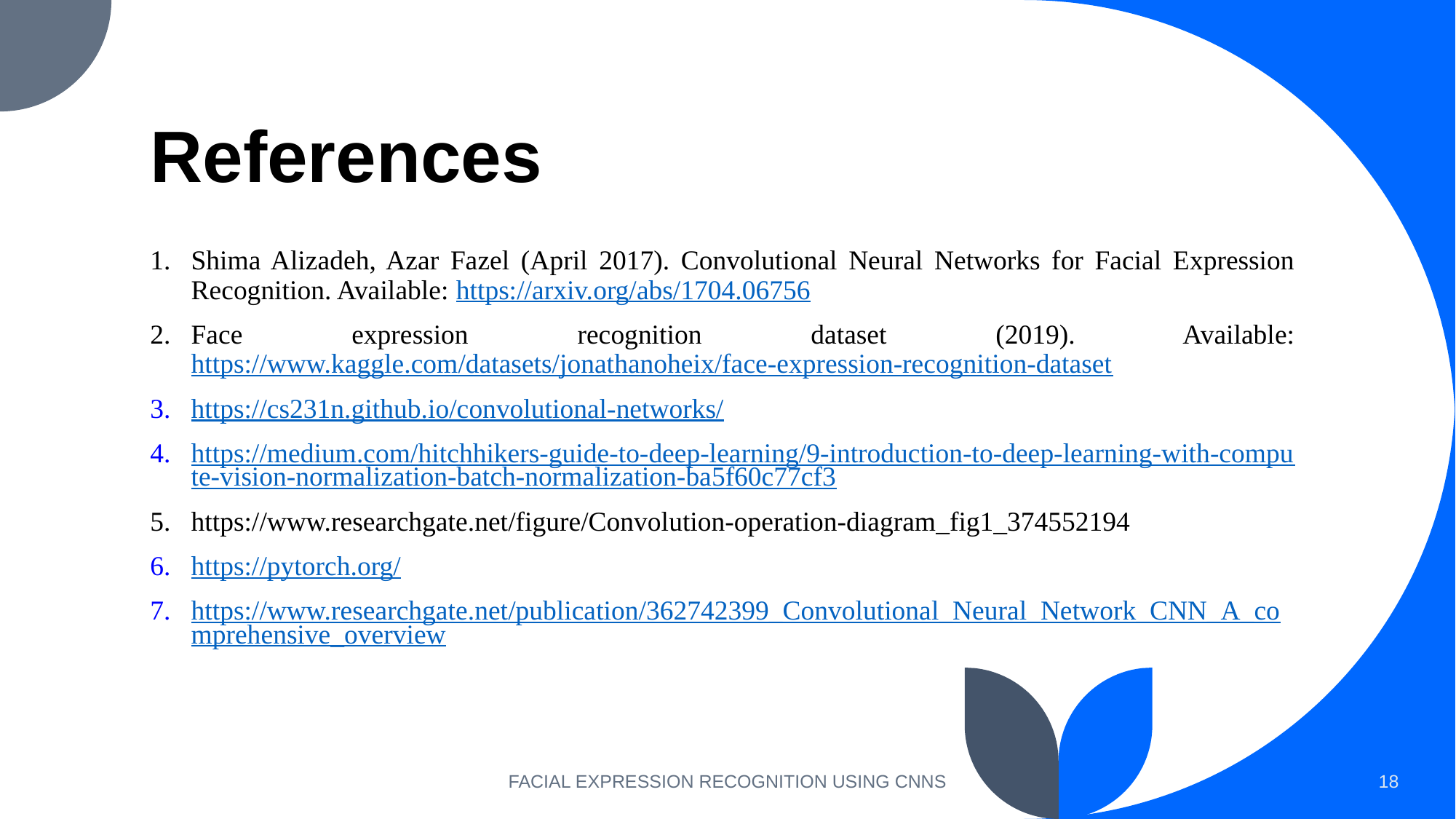

# References
Shima Alizadeh, Azar Fazel (April 2017). Convolutional Neural Networks for Facial Expression Recognition. Available: https://arxiv.org/abs/1704.06756
Face expression recognition dataset (2019). Available: https://www.kaggle.com/datasets/jonathanoheix/face-expression-recognition-dataset
https://cs231n.github.io/convolutional-networks/
https://medium.com/hitchhikers-guide-to-deep-learning/9-introduction-to-deep-learning-with-compute-vision-normalization-batch-normalization-ba5f60c77cf3
https://www.researchgate.net/figure/Convolution-operation-diagram_fig1_374552194
https://pytorch.org/
https://www.researchgate.net/publication/362742399_Convolutional_Neural_Network_CNN_A_comprehensive_overview

FACIAL EXPRESSION RECOGNITION USING CNNS
18